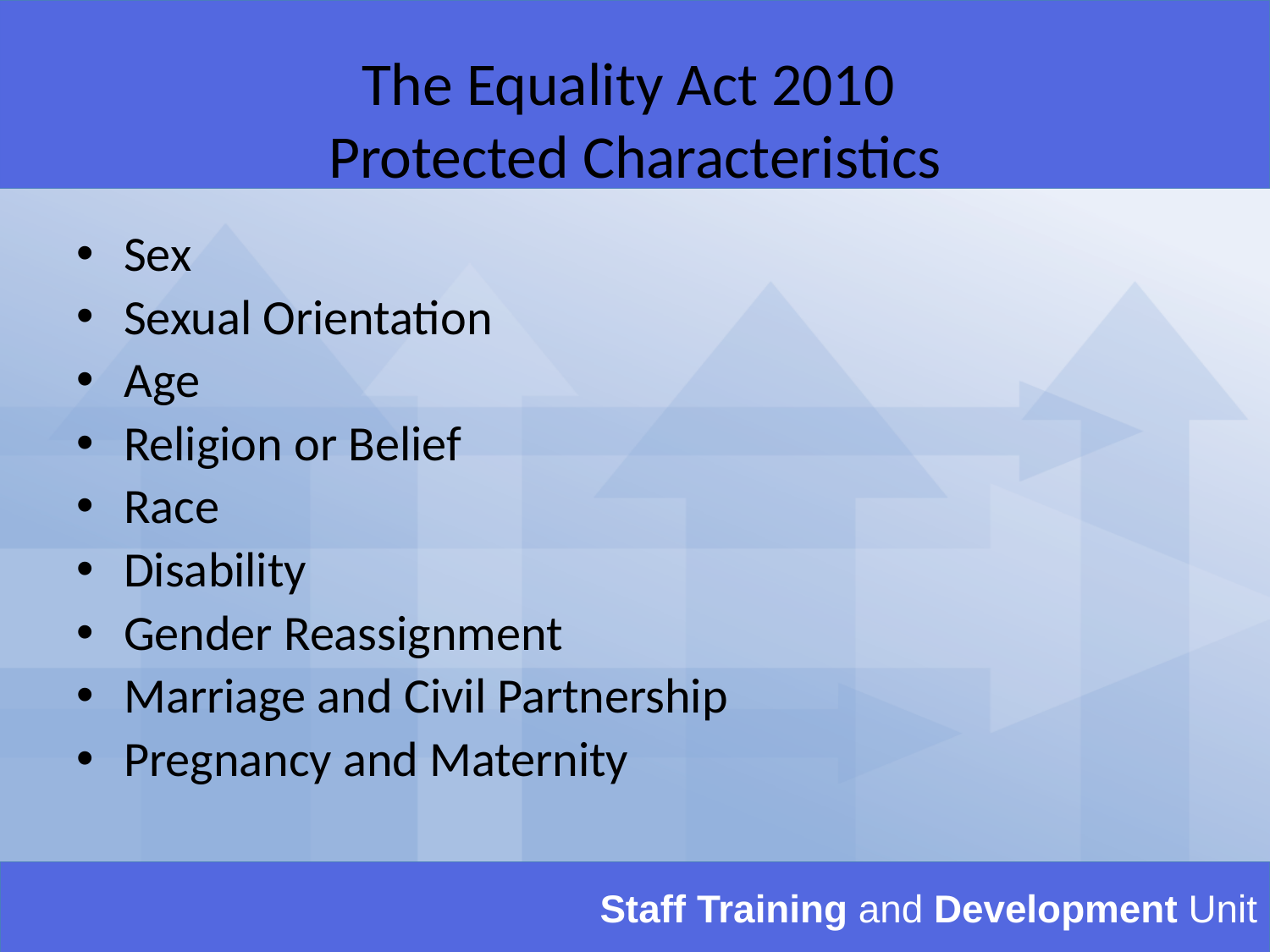

# The Equality Act 2010 Protected Characteristics
Sex
Sexual Orientation
Age
Religion or Belief
Race
Disability
Gender Reassignment
Marriage and Civil Partnership
Pregnancy and Maternity